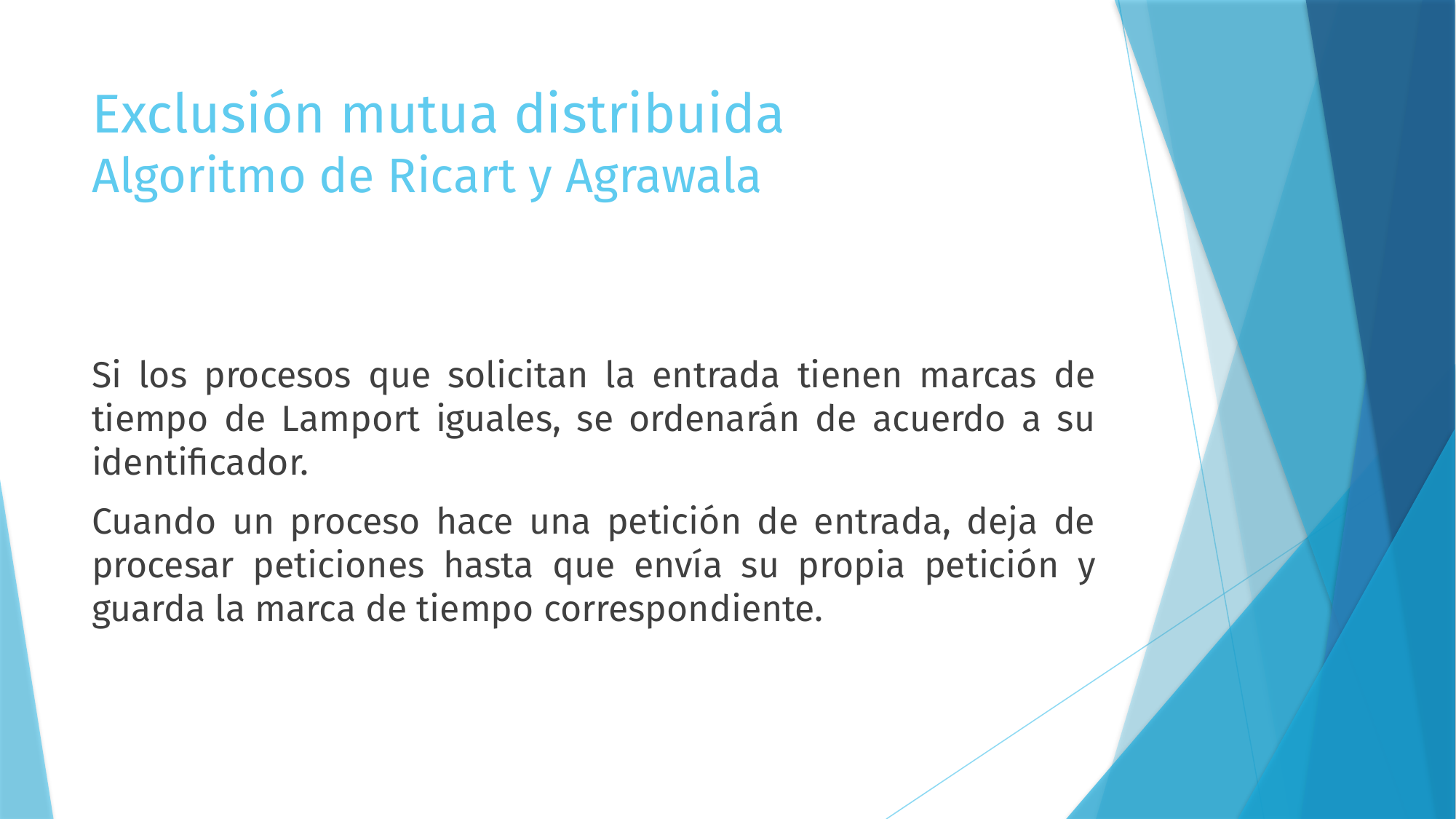

# Exclusión mutua distribuida Algoritmo de Ricart y Agrawala
Si los procesos que solicitan la entrada tienen marcas de tiempo de Lamport iguales, se ordenarán de acuerdo a su identificador.
Cuando un proceso hace una petición de entrada, deja de procesar peticiones hasta que envía su propia petición y guarda la marca de tiempo correspondiente.